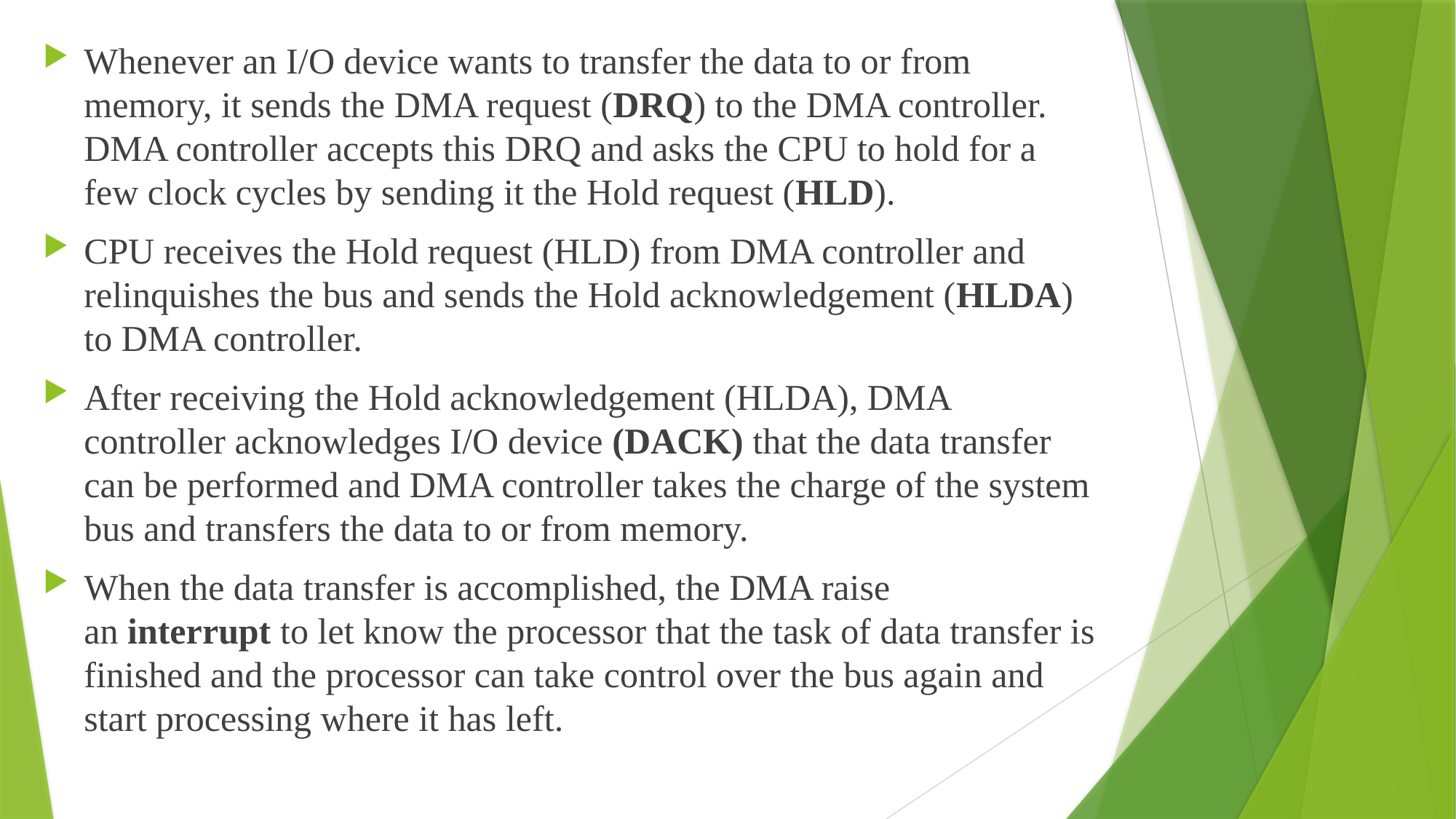

Whenever an I/O device wants to transfer the data to or from memory, it sends the DMA request (DRQ) to the DMA controller. DMA controller accepts this DRQ and asks the CPU to hold for a few clock cycles by sending it the Hold request (HLD).
CPU receives the Hold request (HLD) from DMA controller and relinquishes the bus and sends the Hold acknowledgement (HLDA) to DMA controller.
After receiving the Hold acknowledgement (HLDA), DMA controller acknowledges I/O device (DACK) that the data transfer can be performed and DMA controller takes the charge of the system bus and transfers the data to or from memory.
When the data transfer is accomplished, the DMA raise an interrupt to let know the processor that the task of data transfer is finished and the processor can take control over the bus again and start processing where it has left.